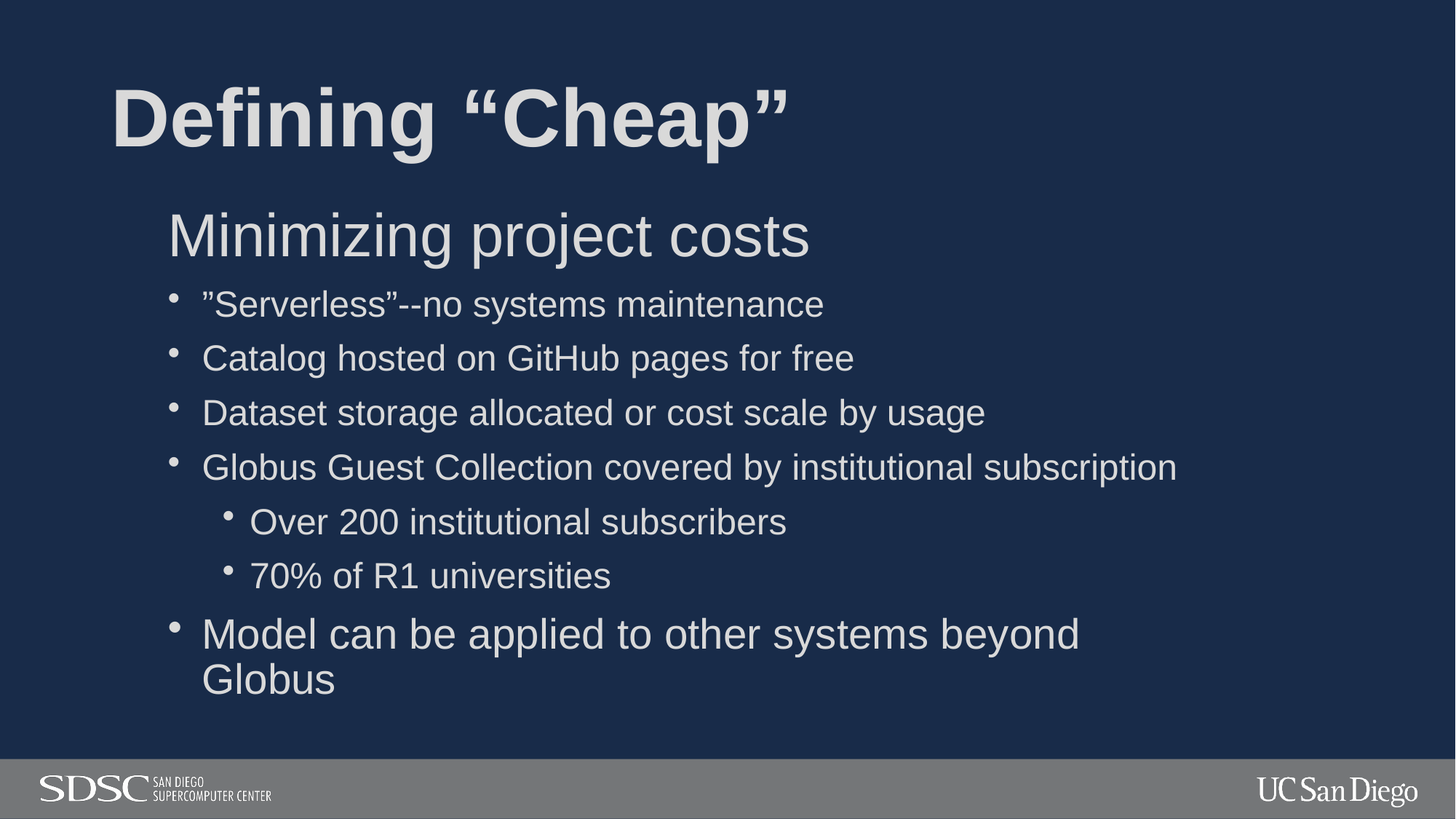

# Defining “Cheap”
Minimizing project costs
”Serverless”--no systems maintenance
Catalog hosted on GitHub pages for free
Dataset storage allocated or cost scale by usage
Globus Guest Collection covered by institutional subscription
Over 200 institutional subscribers
70% of R1 universities
Model can be applied to other systems beyond Globus